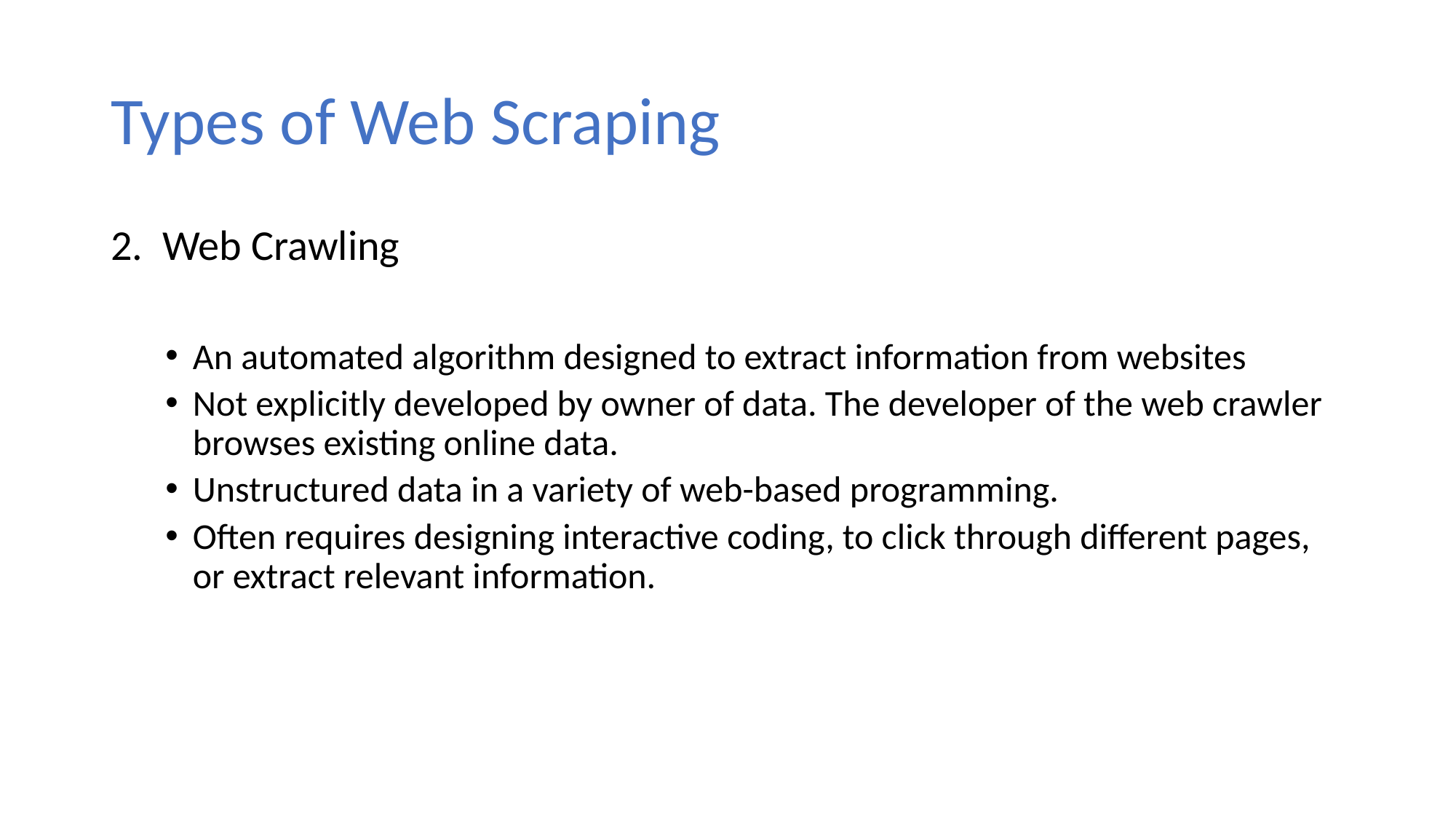

# Types of Web Scraping
2.  Web Crawling

An automated algorithm designed to extract information from websites
Not explicitly developed by owner of data. The developer of the web crawler browses existing online data.
Unstructured data in a variety of web-based programming.
Often requires designing interactive coding, to click through different pages, or extract relevant information.